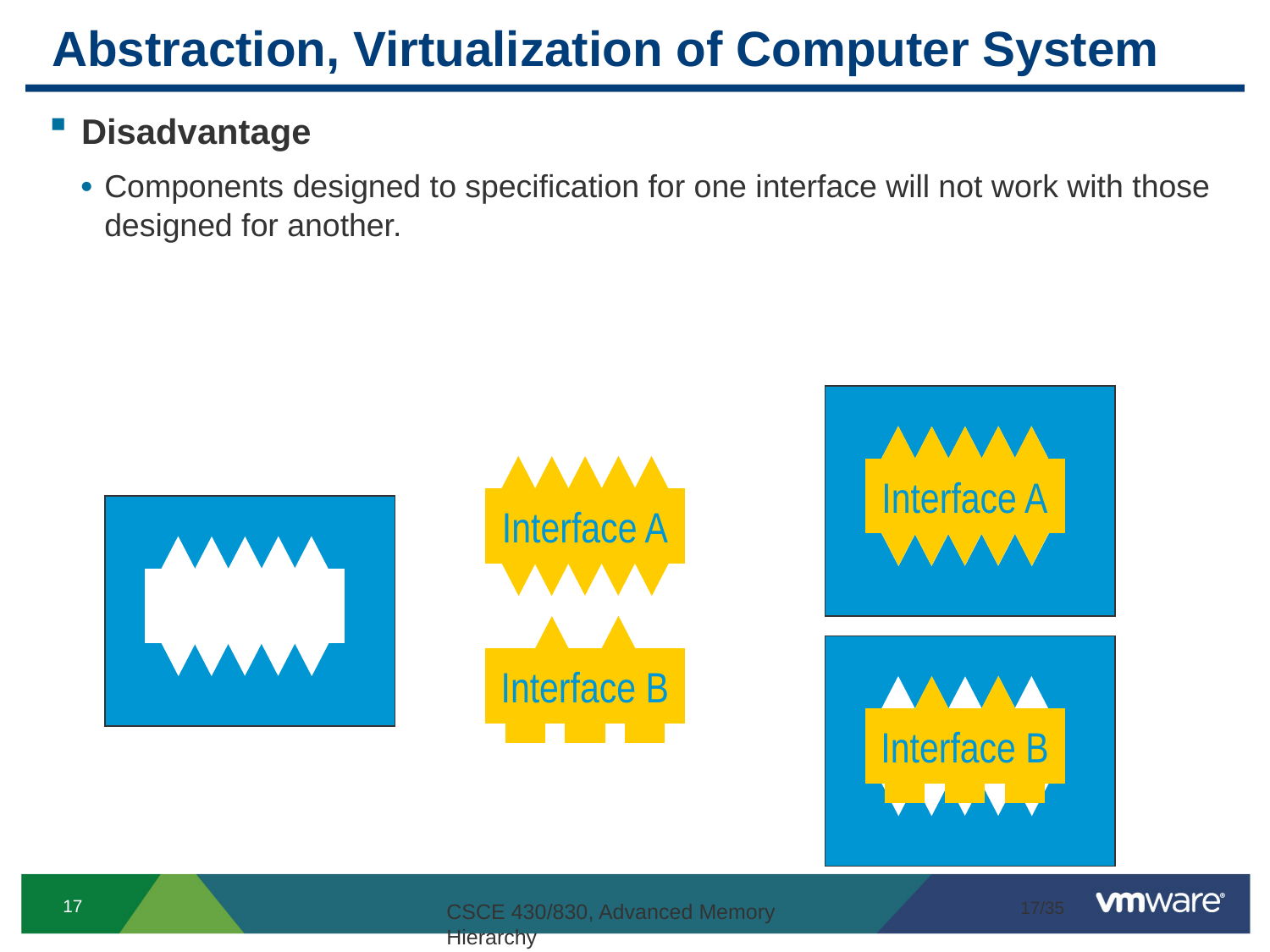

# Abstraction, Virtualization of Computer System
Disadvantage
Components designed to specification for one interface will not work with those designed for another.
Component A

Interface A

Interface A

Component A

Interface B

Component A

Interface B

1/23/2012
17/35
CSCE 430/830, Advanced Memory Hierarchy